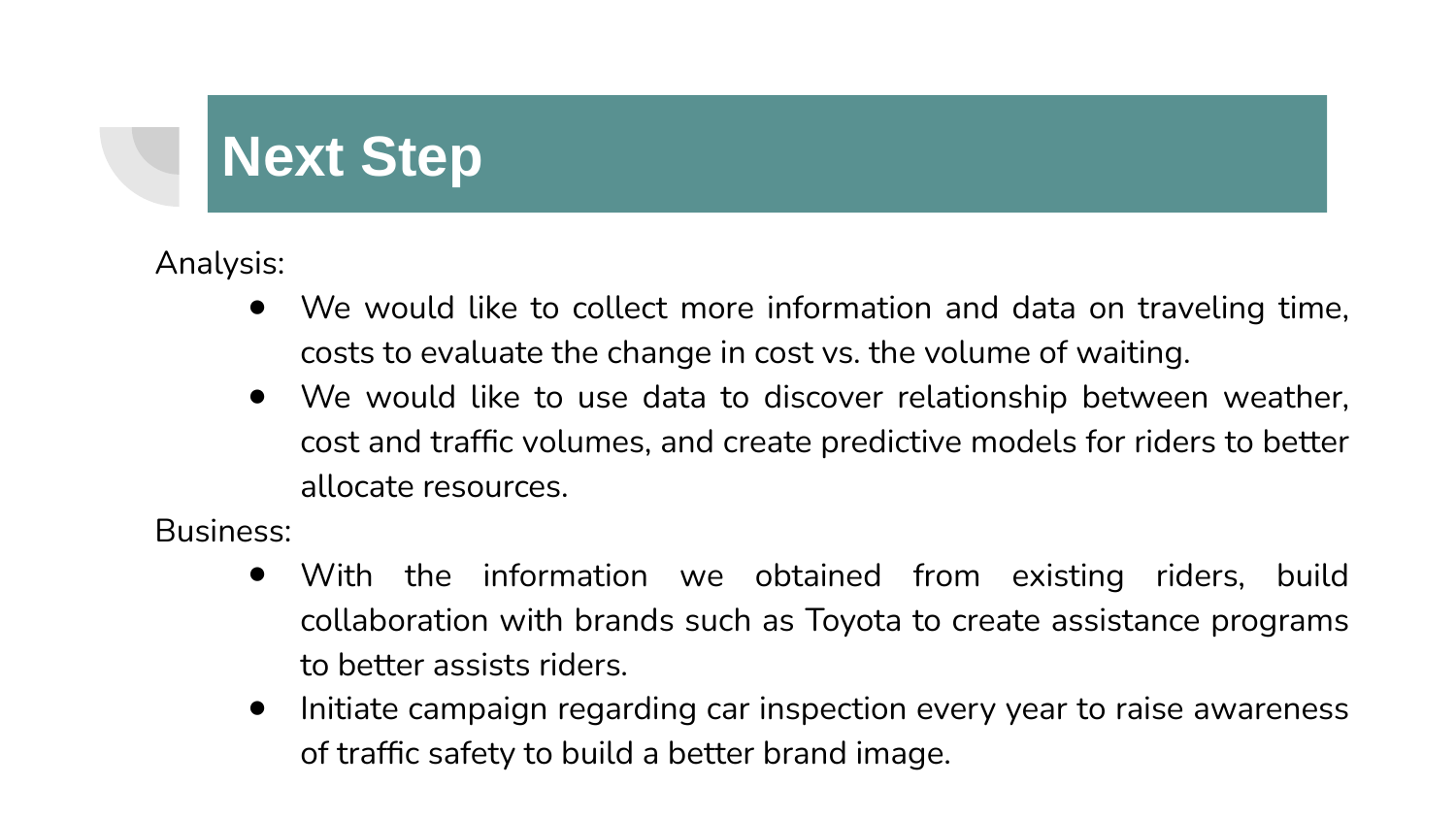

# Next Step
Analysis:
We would like to collect more information and data on traveling time, costs to evaluate the change in cost vs. the volume of waiting.
We would like to use data to discover relationship between weather, cost and traffic volumes, and create predictive models for riders to better allocate resources.
Business:
With the information we obtained from existing riders, build collaboration with brands such as Toyota to create assistance programs to better assists riders.
Initiate campaign regarding car inspection every year to raise awareness of traffic safety to build a better brand image.